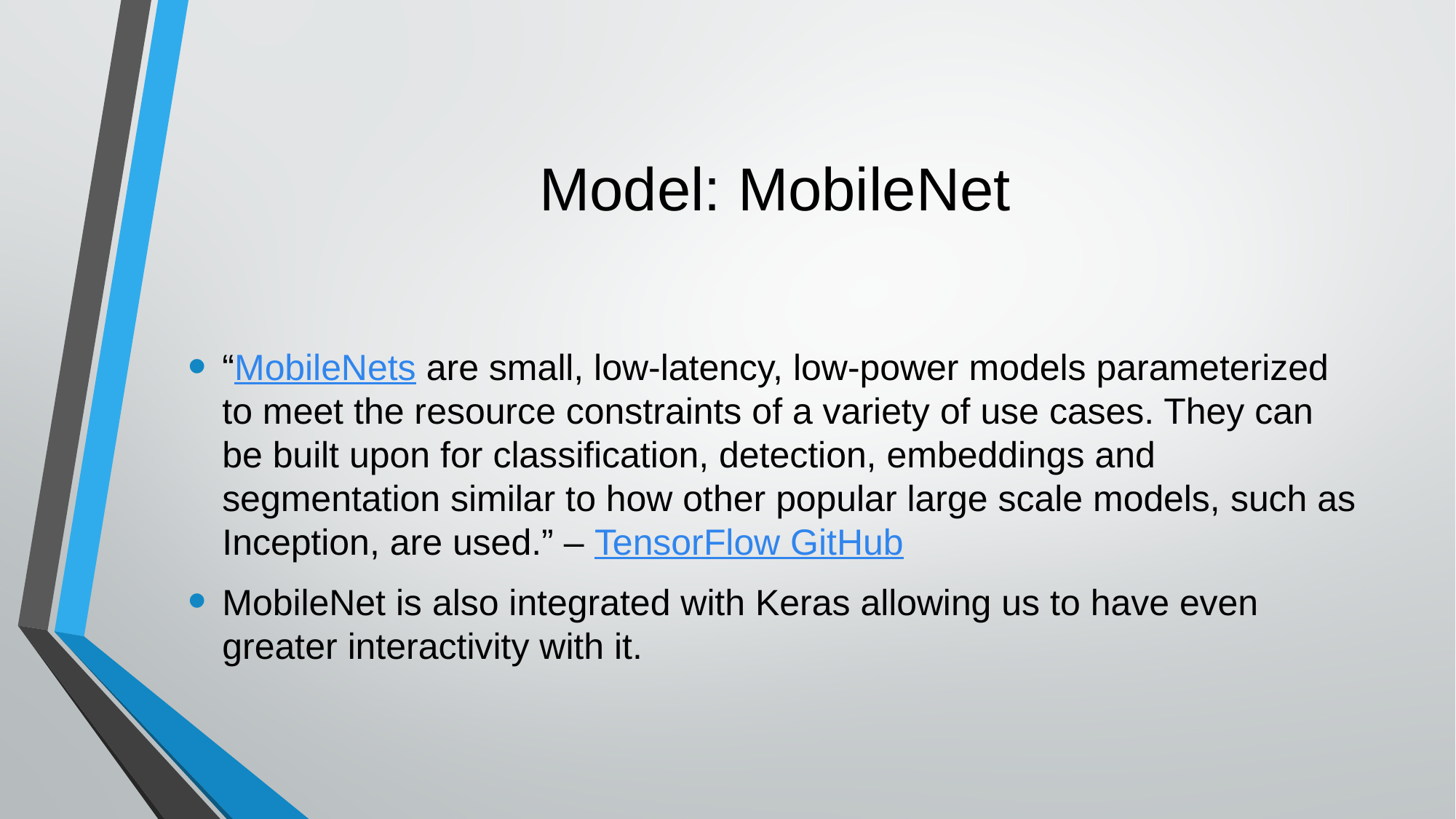

# Model: MobileNet
“MobileNets are small, low-latency, low-power models parameterized to meet the resource constraints of a variety of use cases. They can be built upon for classification, detection, embeddings and segmentation similar to how other popular large scale models, such as Inception, are used.” – TensorFlow GitHub
MobileNet is also integrated with Keras allowing us to have even greater interactivity with it.